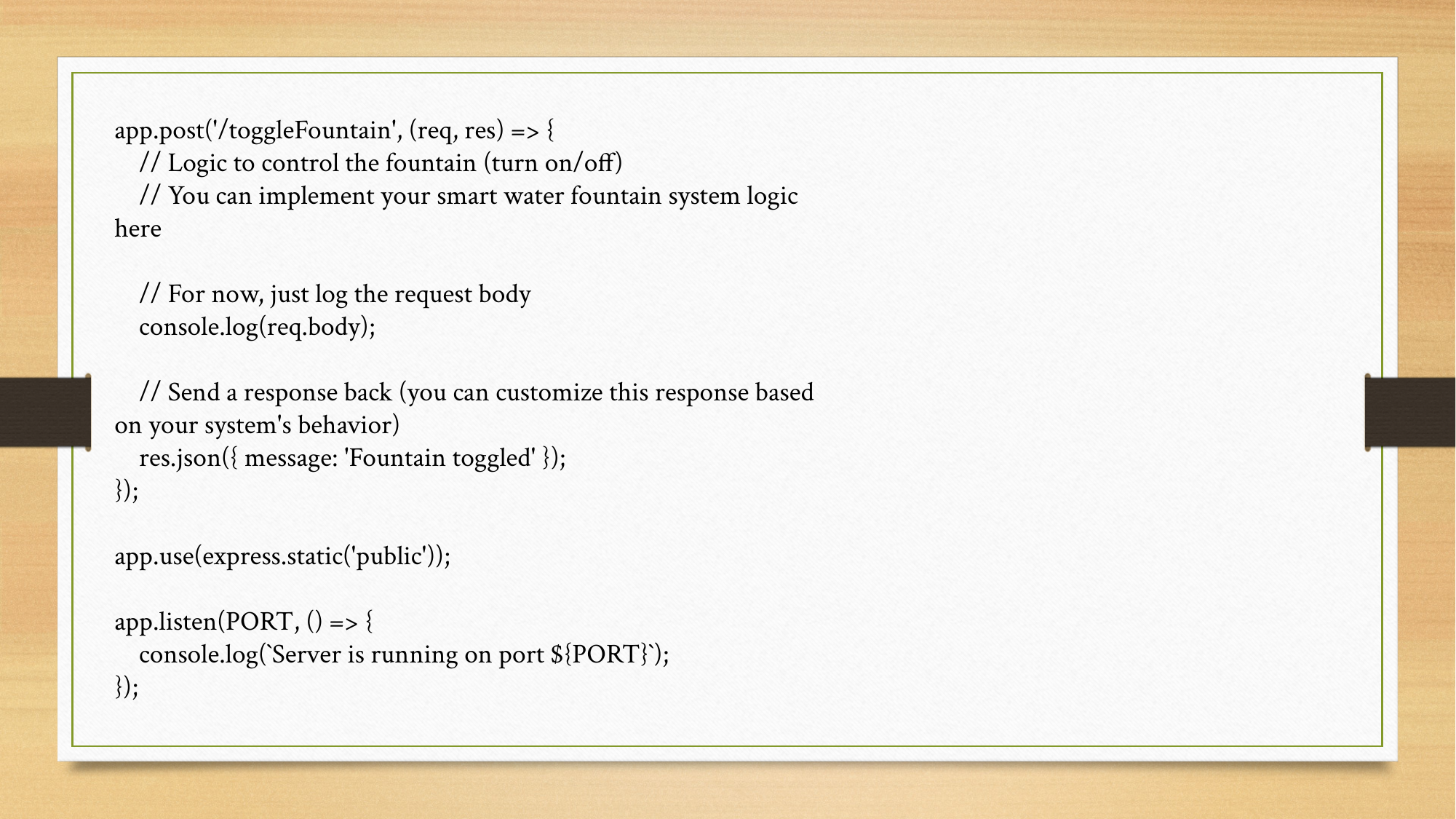

app.post('/toggleFountain', (req, res) => {
    // Logic to control the fountain (turn on/off)
    // You can implement your smart water fountain system logic here
    // For now, just log the request body
    console.log(req.body);
    // Send a response back (you can customize this response based on your system's behavior)
    res.json({ message: 'Fountain toggled' });
});
app.use(express.static('public'));
app.listen(PORT, () => {
    console.log(`Server is running on port ${PORT}`);
});